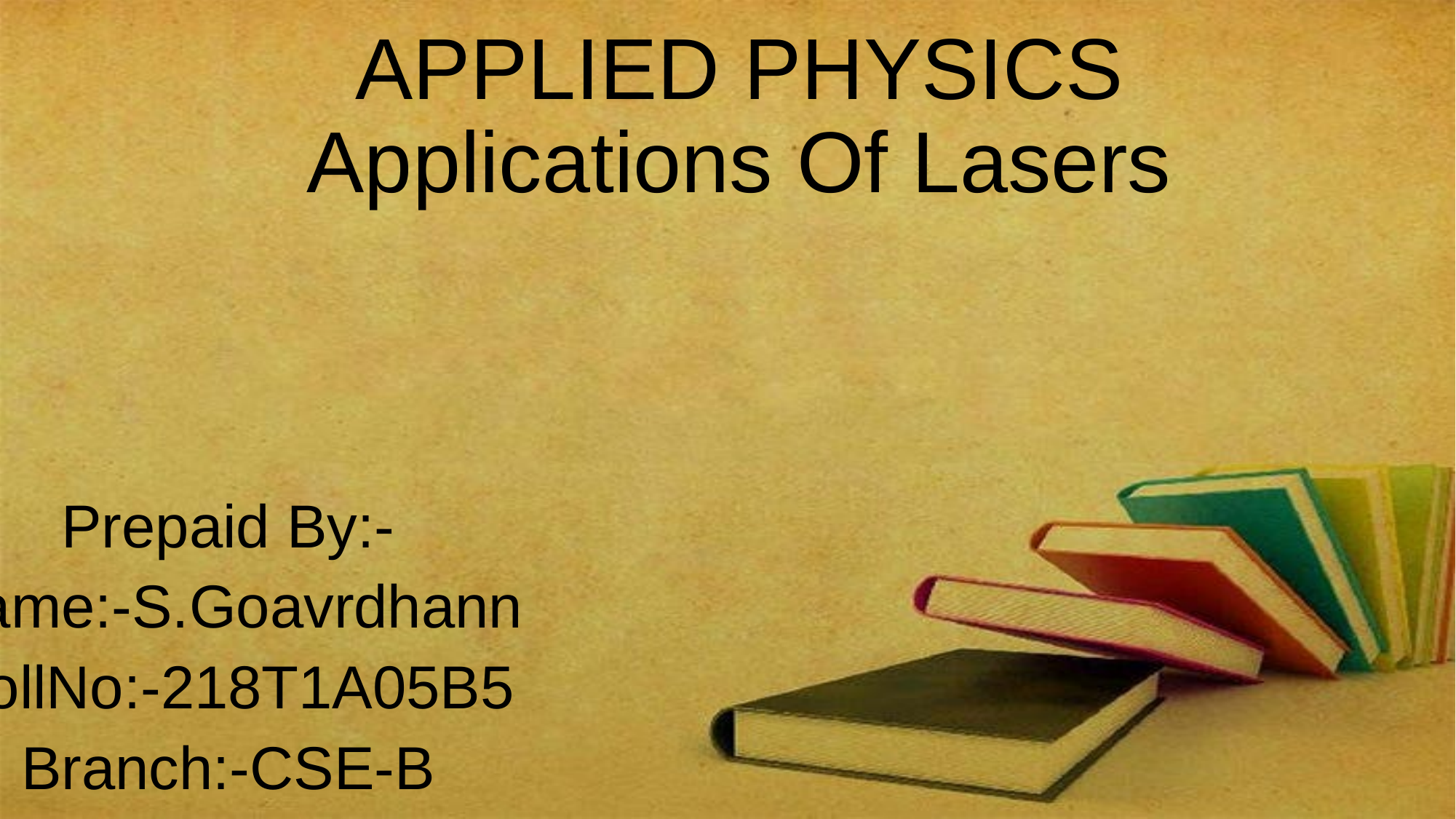

# APPLIED PHYSICS Applications Of Lasers
Prepaid By:-
Name:-S.Goavrdhann
RollNo:-218T1A05B5
Branch:-CSE-B